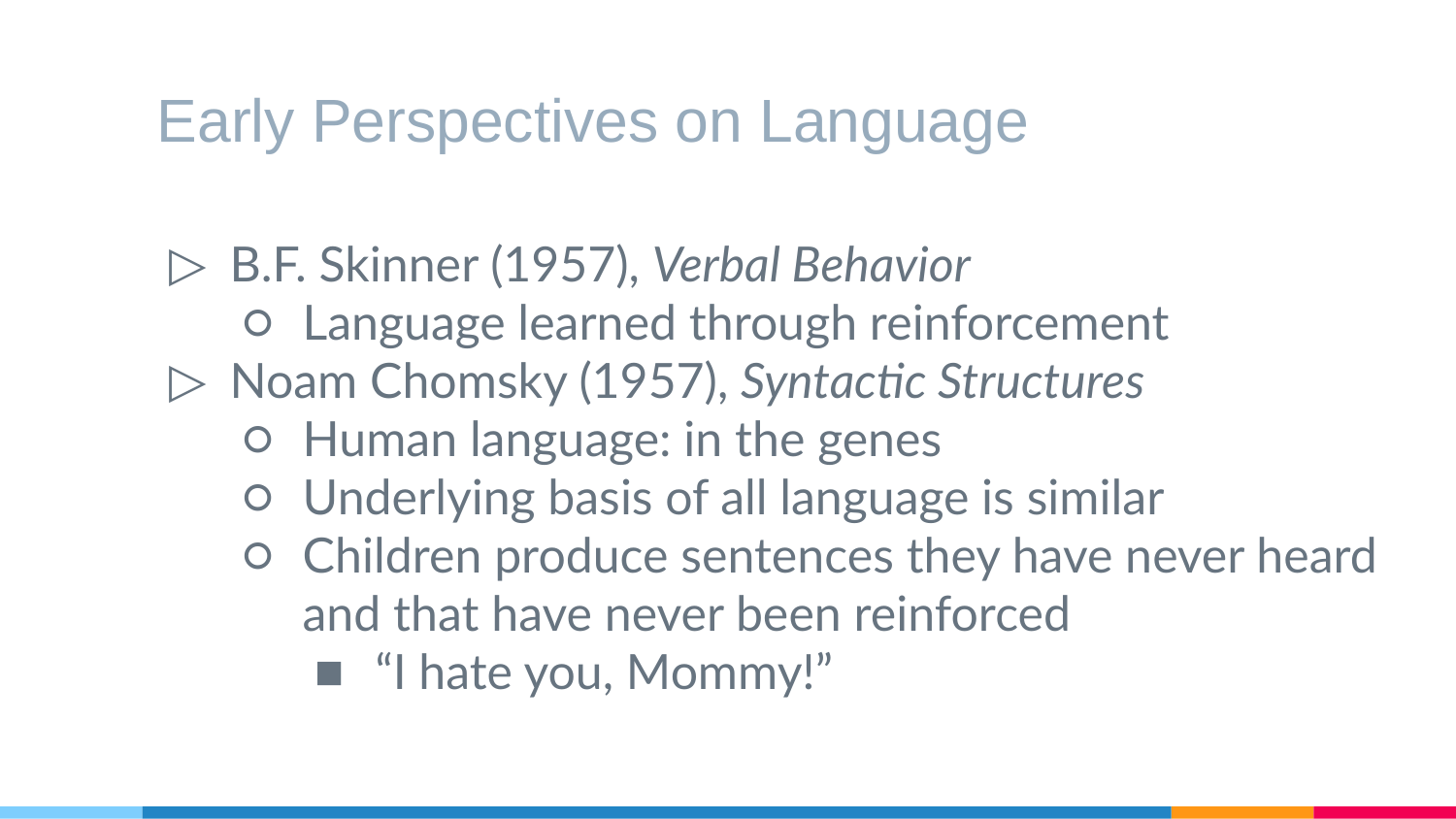

# Early Perspectives on Language
B.F. Skinner (1957), Verbal Behavior
Language learned through reinforcement
Noam Chomsky (1957), Syntactic Structures
Human language: in the genes
Underlying basis of all language is similar
Children produce sentences they have never heard and that have never been reinforced
“I hate you, Mommy!”